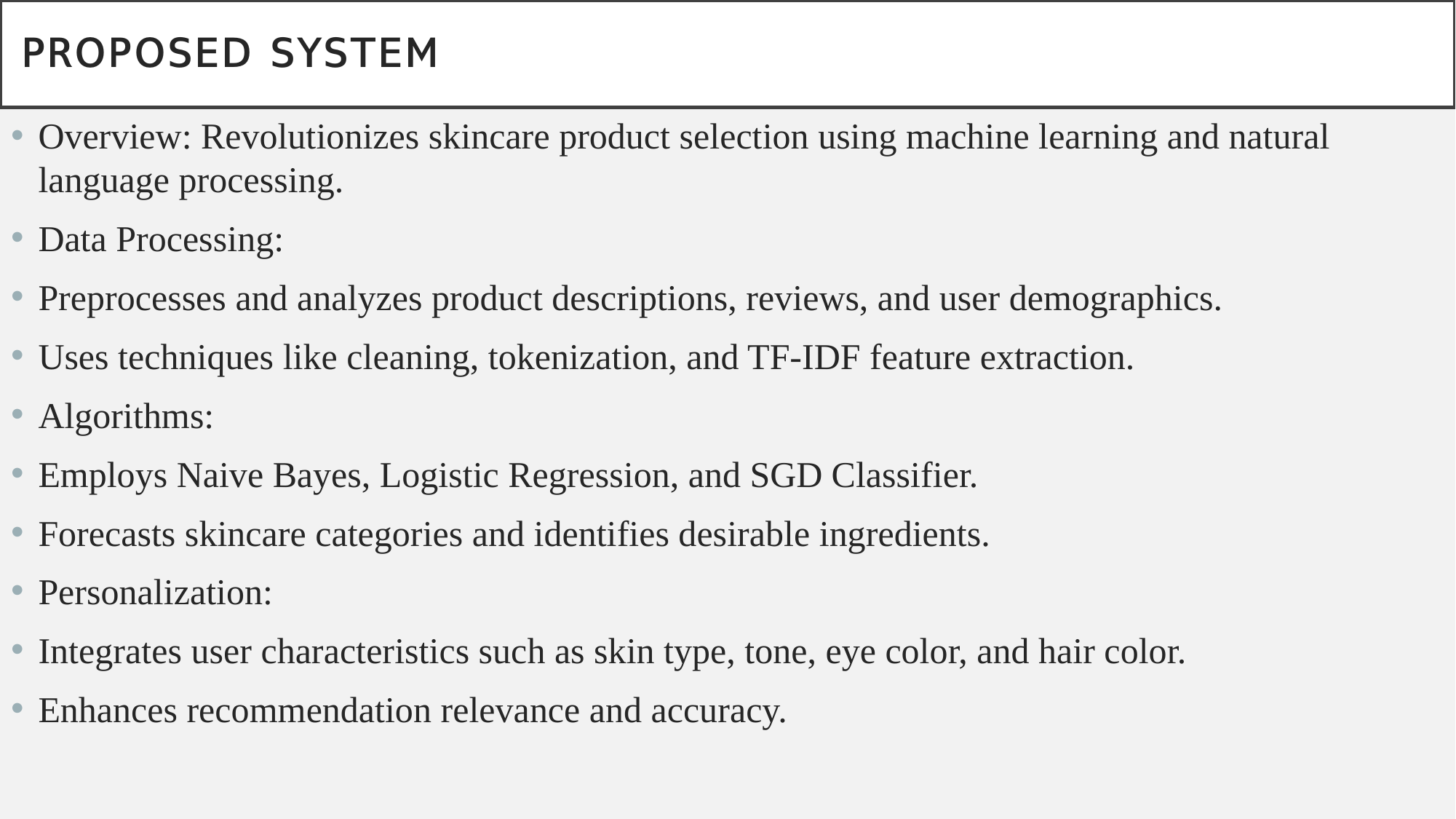

# PROPOSED SYSTEM
Overview: Revolutionizes skincare product selection using machine learning and natural language processing.
Data Processing:
Preprocesses and analyzes product descriptions, reviews, and user demographics.
Uses techniques like cleaning, tokenization, and TF-IDF feature extraction.
Algorithms:
Employs Naive Bayes, Logistic Regression, and SGD Classifier.
Forecasts skincare categories and identifies desirable ingredients.
Personalization:
Integrates user characteristics such as skin type, tone, eye color, and hair color.
Enhances recommendation relevance and accuracy.